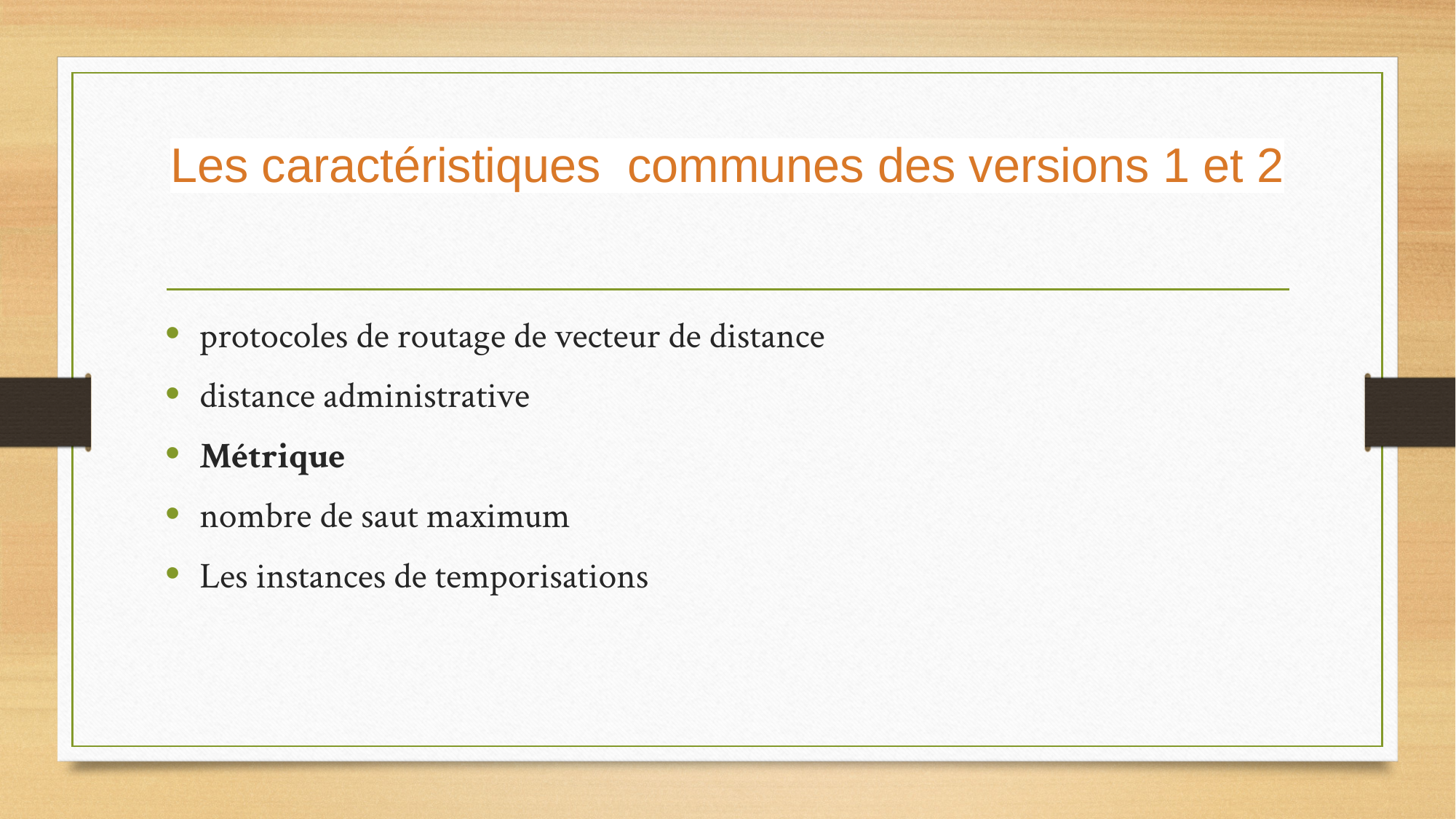

# Les caractéristiques  communes des versions 1 et 2
protocoles de routage de vecteur de distance
distance administrative
Métrique
nombre de saut maximum
Les instances de temporisations